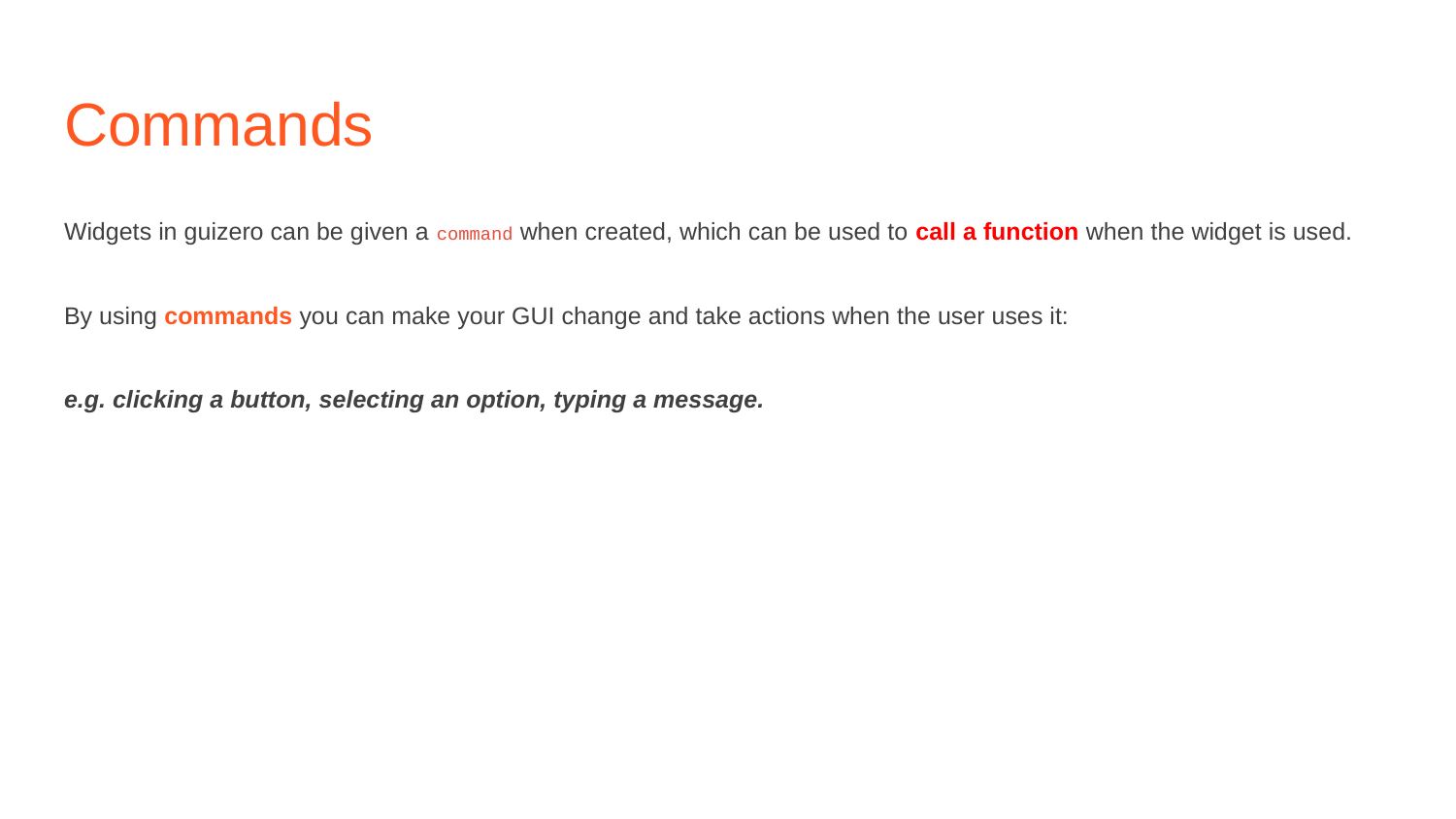

# Commands
Widgets in guizero can be given a command when created, which can be used to call a function when the widget is used.
By using commands you can make your GUI change and take actions when the user uses it:
e.g. clicking a button, selecting an option, typing a message.